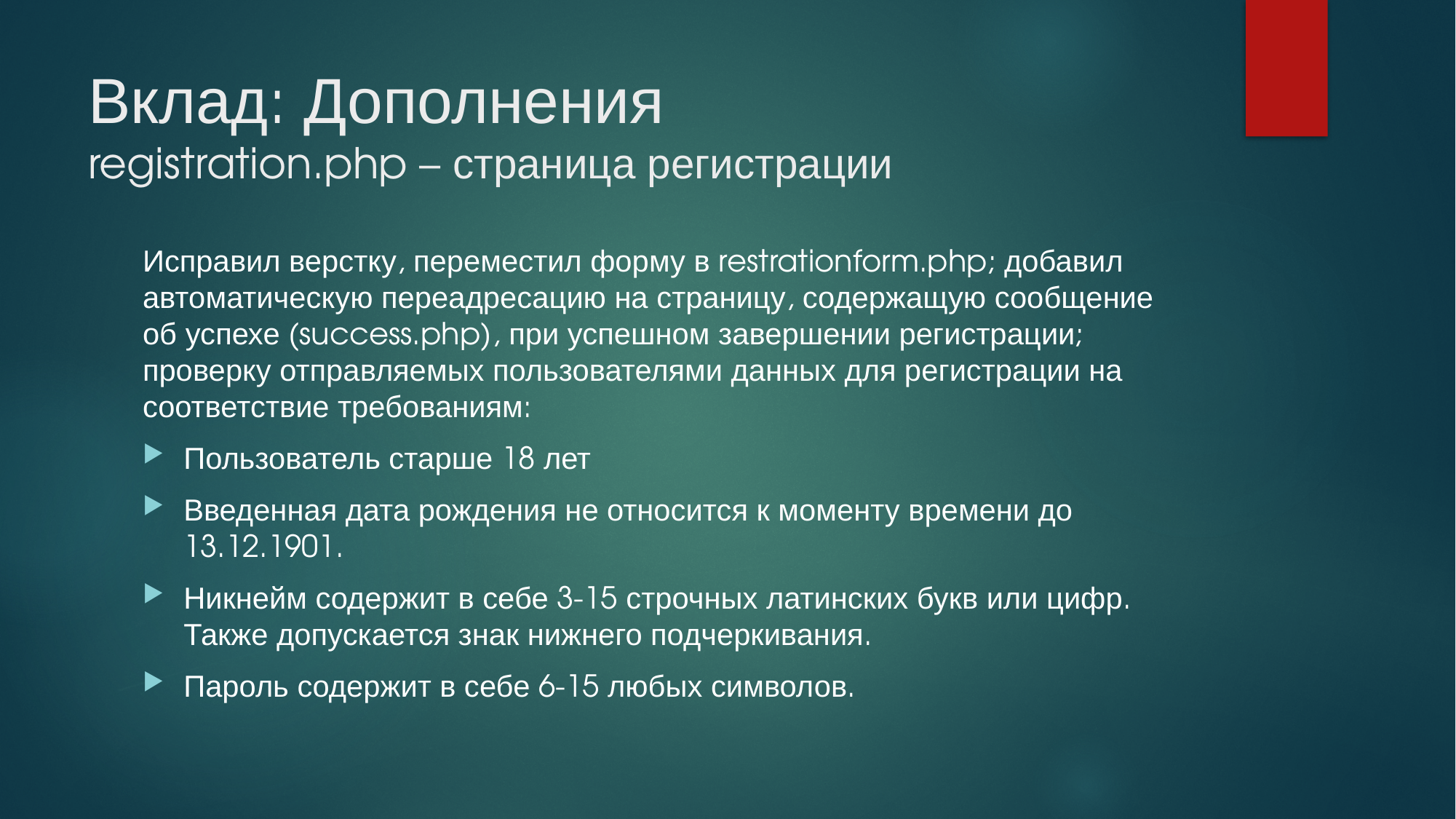

# Вклад: Дополнения registration.php – страница регистрации
Исправил верстку, переместил форму в restrationform.php; добавил автоматическую переадресацию на страницу, содержащую сообщение об успехе (success.php), при успешном завершении регистрации; проверку отправляемых пользователями данных для регистрации на соответствие требованиям:
Пользователь старше 18 лет
Введенная дата рождения не относится к моменту времени до 13.12.1901.
Никнейм содержит в себе 3-15 строчных латинских букв или цифр. Также допускается знак нижнего подчеркивания.
Пароль содержит в себе 6-15 любых символов.